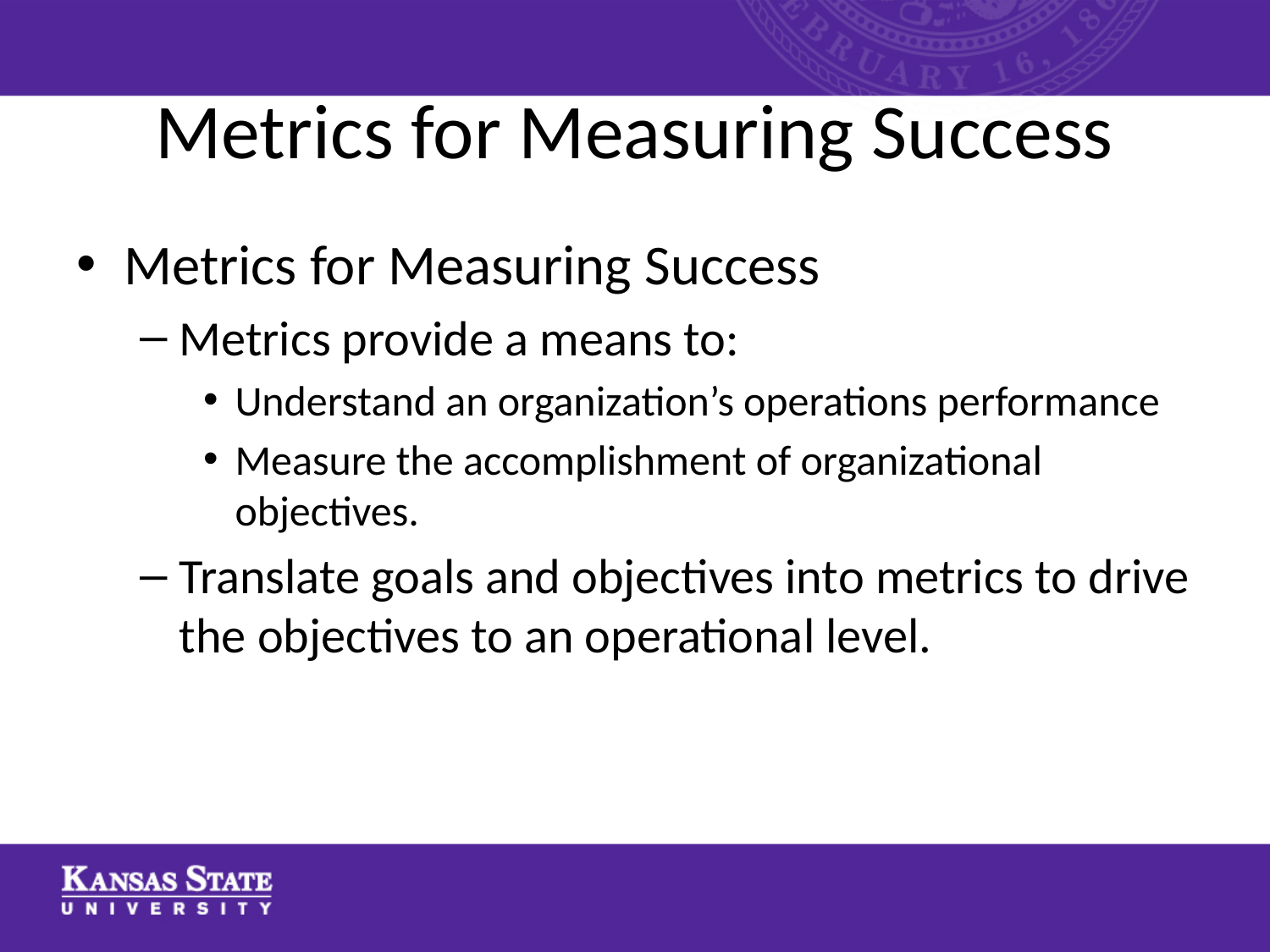

# Metrics for Measuring Success
Metrics for Measuring Success
Metrics provide a means to:
Understand an organization’s operations performance
Measure the accomplishment of organizational objectives.
Translate goals and objectives into metrics to drive the objectives to an operational level.